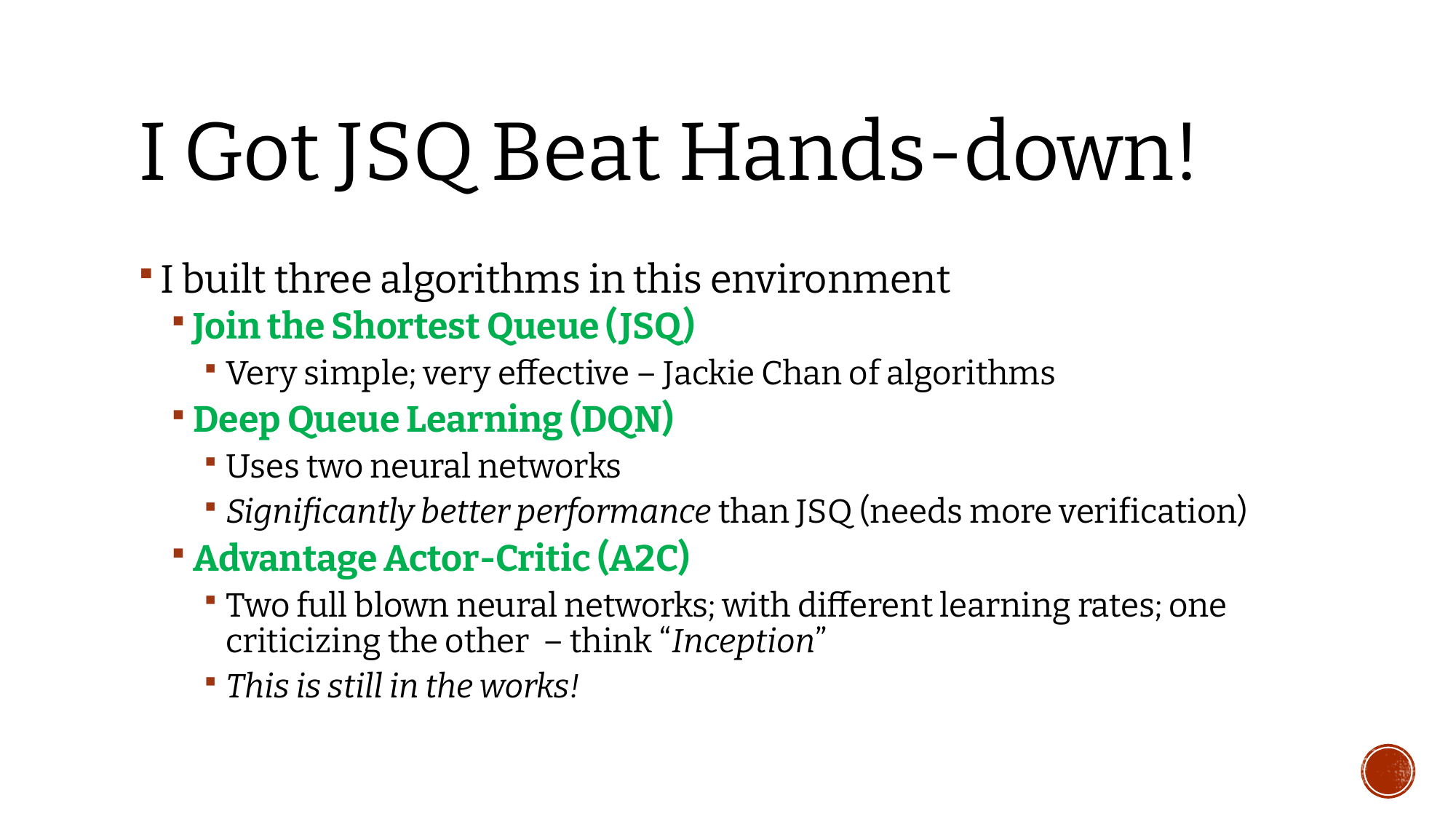

# I Got JSQ Beat Hands-down!
I built three algorithms in this environment
Join the Shortest Queue (JSQ)
Very simple; very effective – Jackie Chan of algorithms
Deep Queue Learning (DQN)
Uses two neural networks
Significantly better performance than JSQ (needs more verification)
Advantage Actor-Critic (A2C)
Two full blown neural networks; with different learning rates; one criticizing the other  – think “Inception”
This is still in the works!